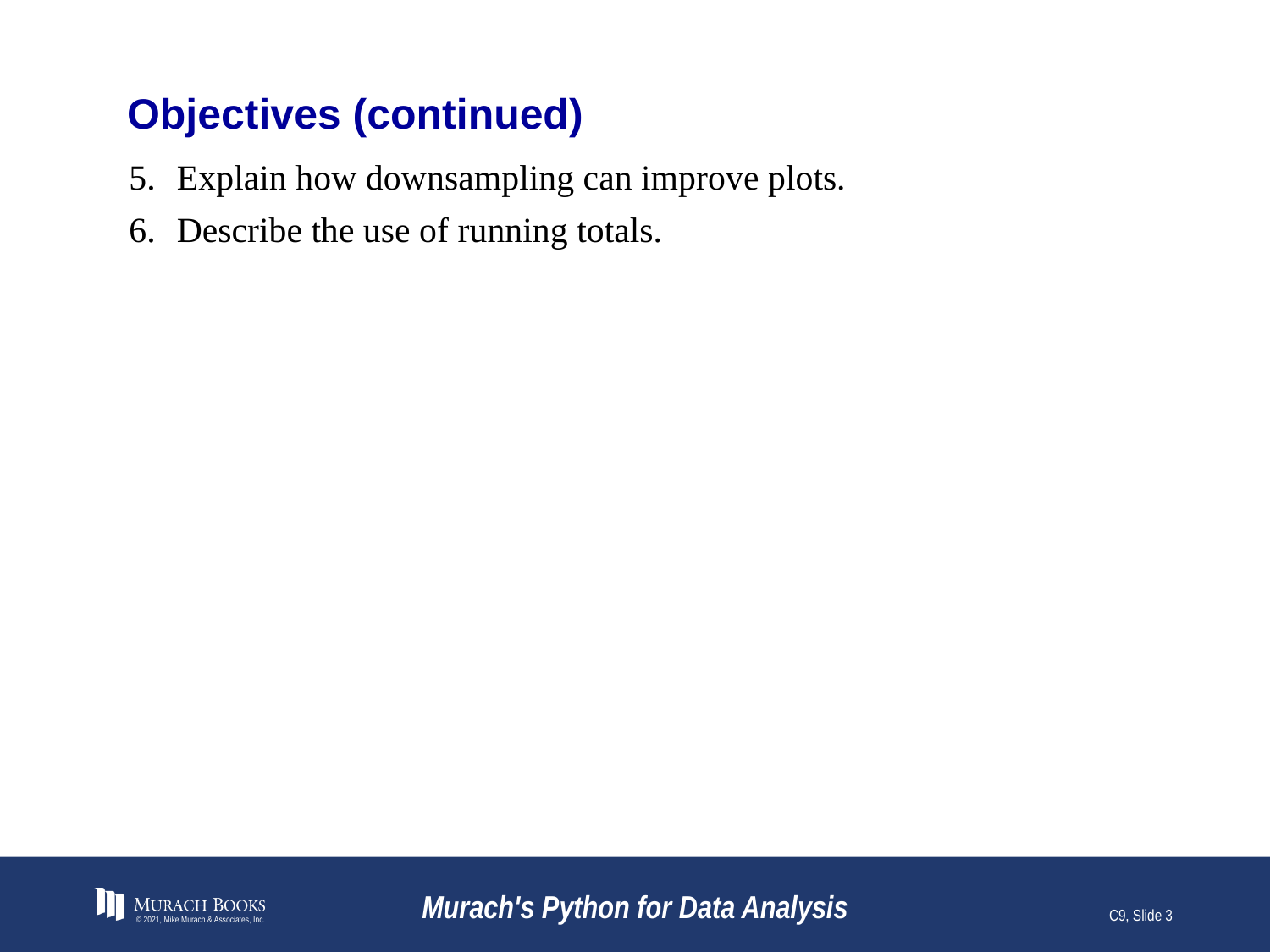

# Objectives (continued)
Explain how downsampling can improve plots.
Describe the use of running totals.

© 2021, Mike Murach & Associates, Inc.
Murach's Python for Data Analysis

C9, Slide 3